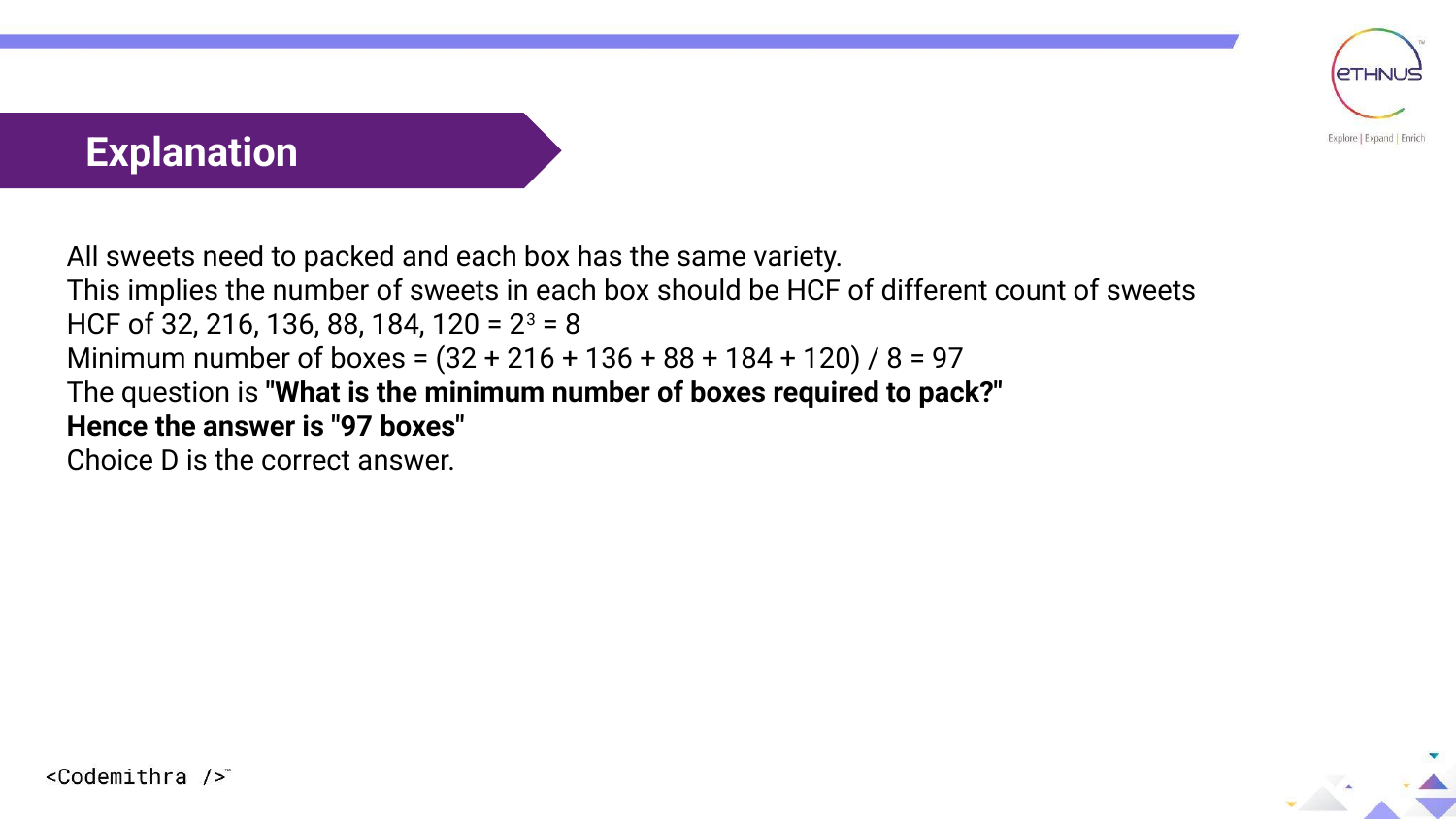

Explanation
All sweets need to packed and each box has the same variety.
This implies the number of sweets in each box should be HCF of different count of sweets
HCF of 32, 216, 136, 88, 184, 120 = 23 = 8
Minimum number of boxes = (32 + 216 + 136 + 88 + 184 + 120) / 8 = 97
The question is "What is the minimum number of boxes required to pack?"
Hence the answer is "97 boxes"
Choice D is the correct answer.